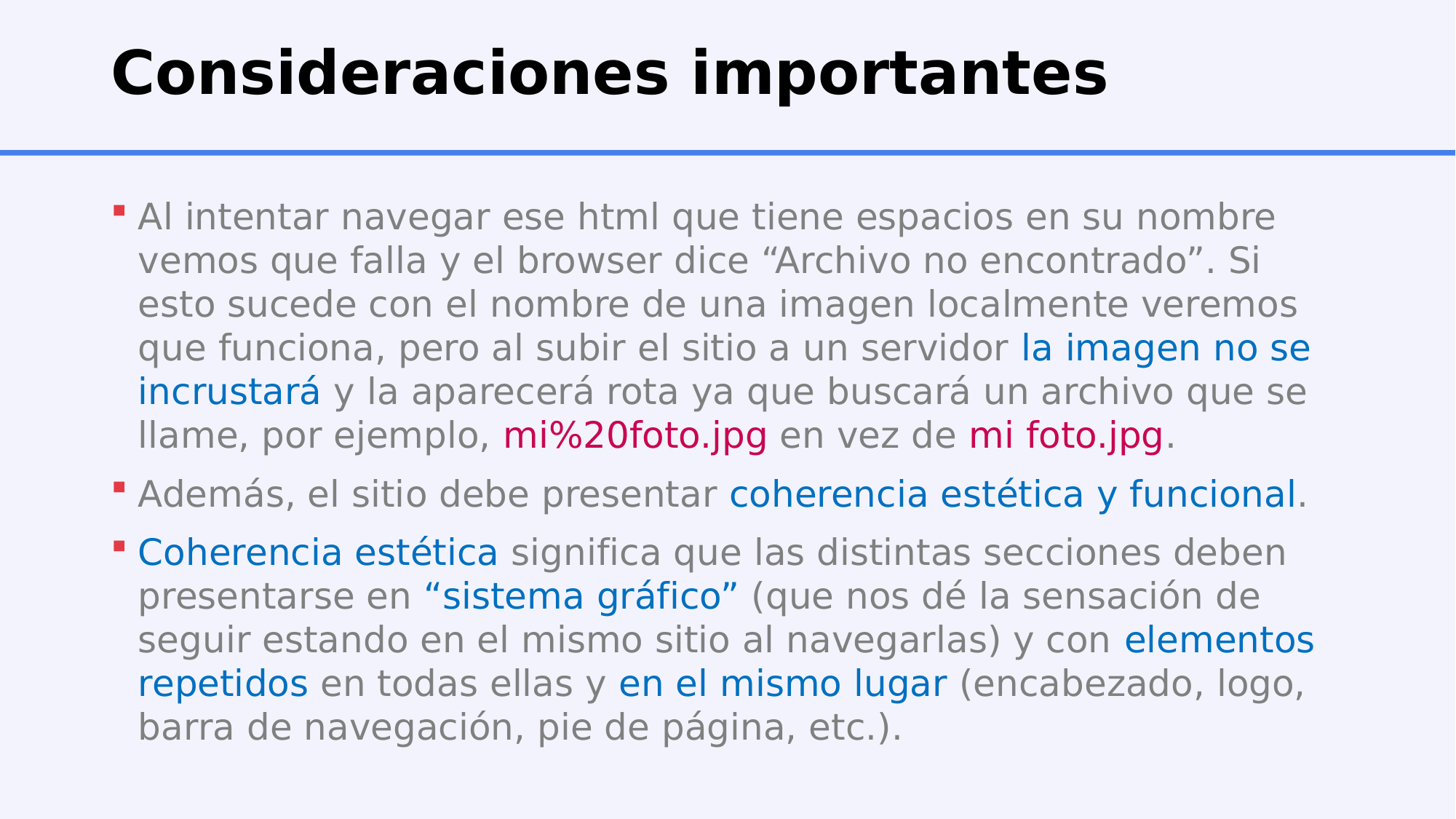

# Consideraciones importantes
Al intentar navegar ese html que tiene espacios en su nombre vemos que falla y el browser dice “Archivo no encontrado”. Si esto sucede con el nombre de una imagen localmente veremos que funciona, pero al subir el sitio a un servidor la imagen no se incrustará y la aparecerá rota ya que buscará un archivo que se llame, por ejemplo, mi%20foto.jpg en vez de mi foto.jpg.
Además, el sitio debe presentar coherencia estética y funcional.
Coherencia estética significa que las distintas secciones deben presentarse en “sistema gráfico” (que nos dé la sensación de seguir estando en el mismo sitio al navegarlas) y con elementos repetidos en todas ellas y en el mismo lugar (encabezado, logo, barra de navegación, pie de página, etc.).